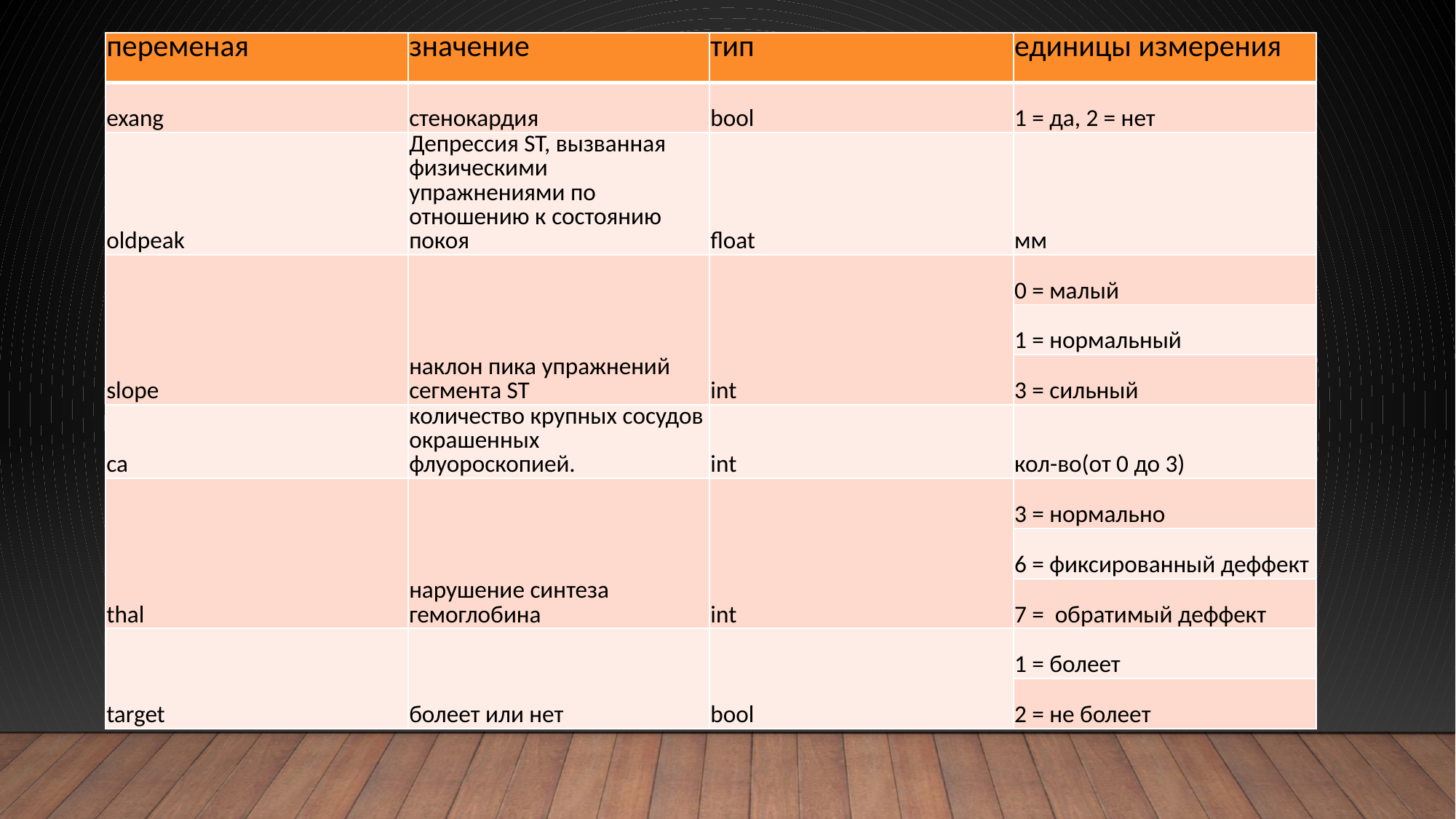

| переменая | значение | тип | единицы измерения |
| --- | --- | --- | --- |
| exang | стенокардия | bool | 1 = да, 2 = нет |
| oldpeak | Депрессия ST, вызванная физическими упражнениями по отношению к состоянию покоя | float | мм |
| slope | наклон пика упражнений сегмента ST | int | 0 = малый |
|  |  |  | 1 = нормальный |
|  |  |  | 3 = сильный |
| ca | количество крупных сосудов окрашенных флуороскопией. | int | кол-во(от 0 до 3) |
| thal | нарушение синтеза гемоглобина | int | 3 = нормально |
|  |  |  | 6 = фиксированный деффект |
|  |  |  | 7 = обратимый деффект |
| target | болеет или нет | bool | 1 = болеет |
|  |  |  | 2 = не болеет |